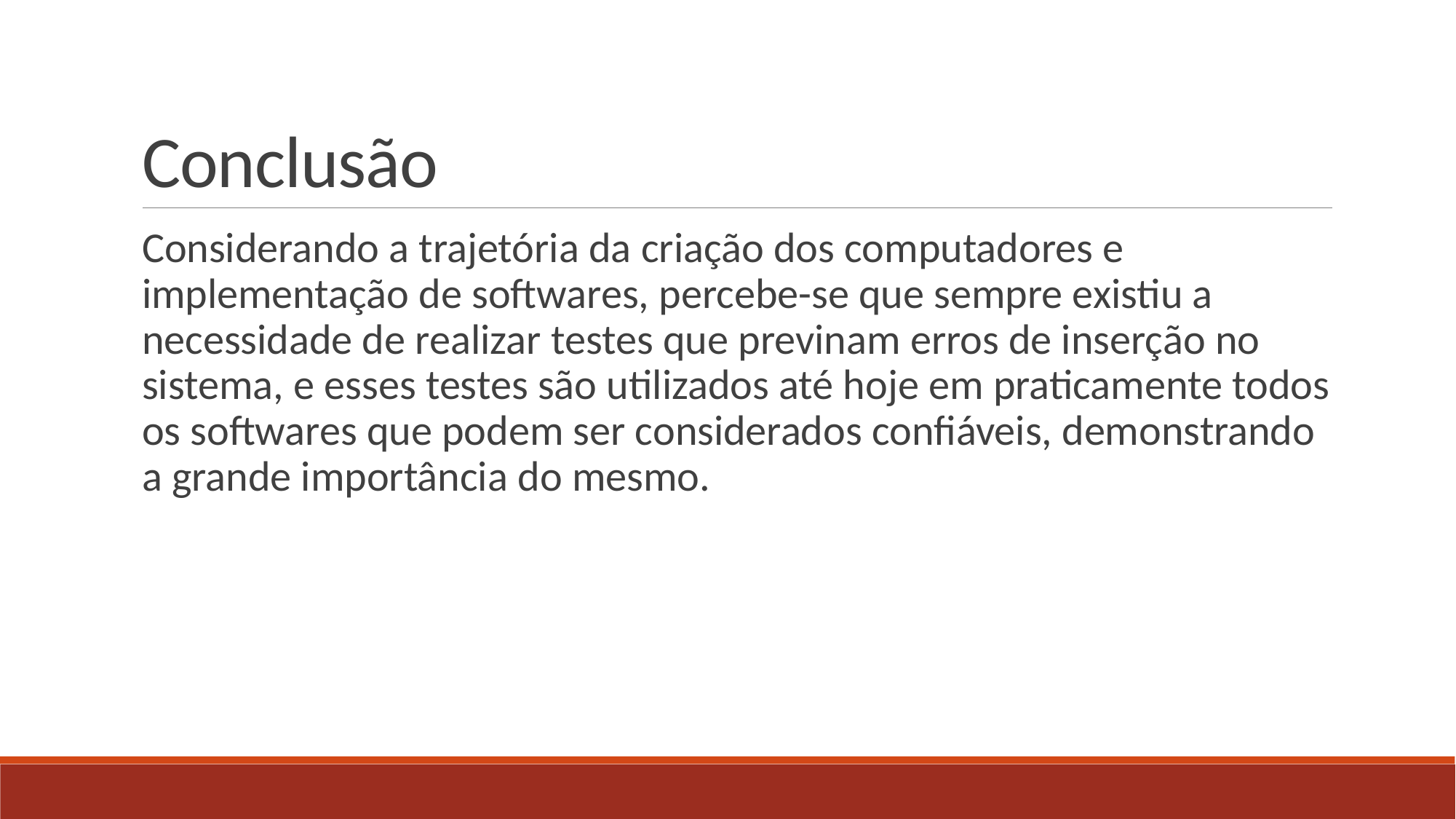

# Conclusão
Considerando a trajetória da criação dos computadores e implementação de softwares, percebe-se que sempre existiu a necessidade de realizar testes que previnam erros de inserção no sistema, e esses testes são utilizados até hoje em praticamente todos os softwares que podem ser considerados confiáveis, demonstrando a grande importância do mesmo.